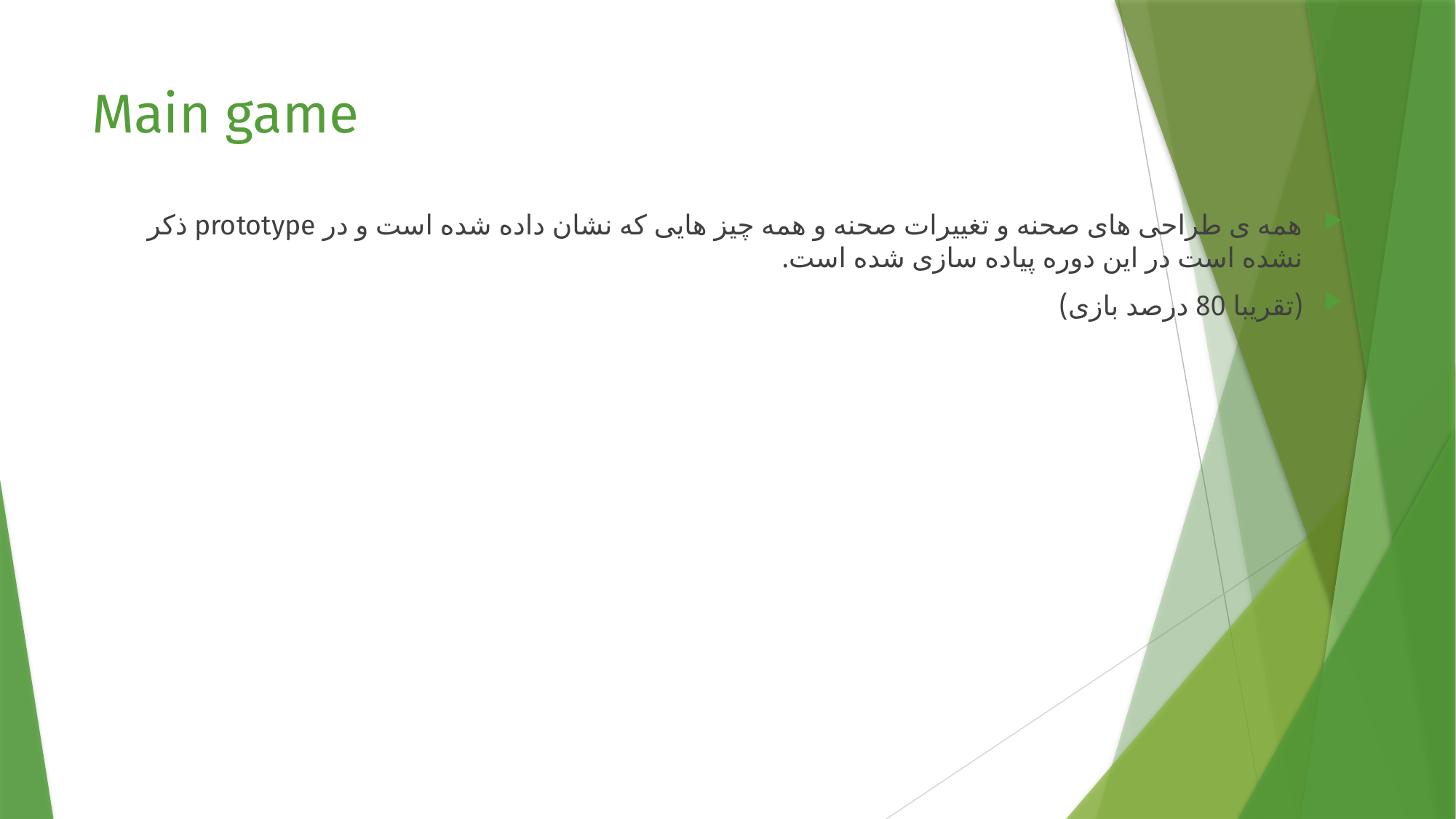

# Main game
همه ی طراحی های صحنه و تغییرات صحنه و همه چیز هایی که نشان داده شده است و در prototype ذکر نشده است در این دوره پیاده سازی شده است.
(تقریبا 80 درصد بازی)